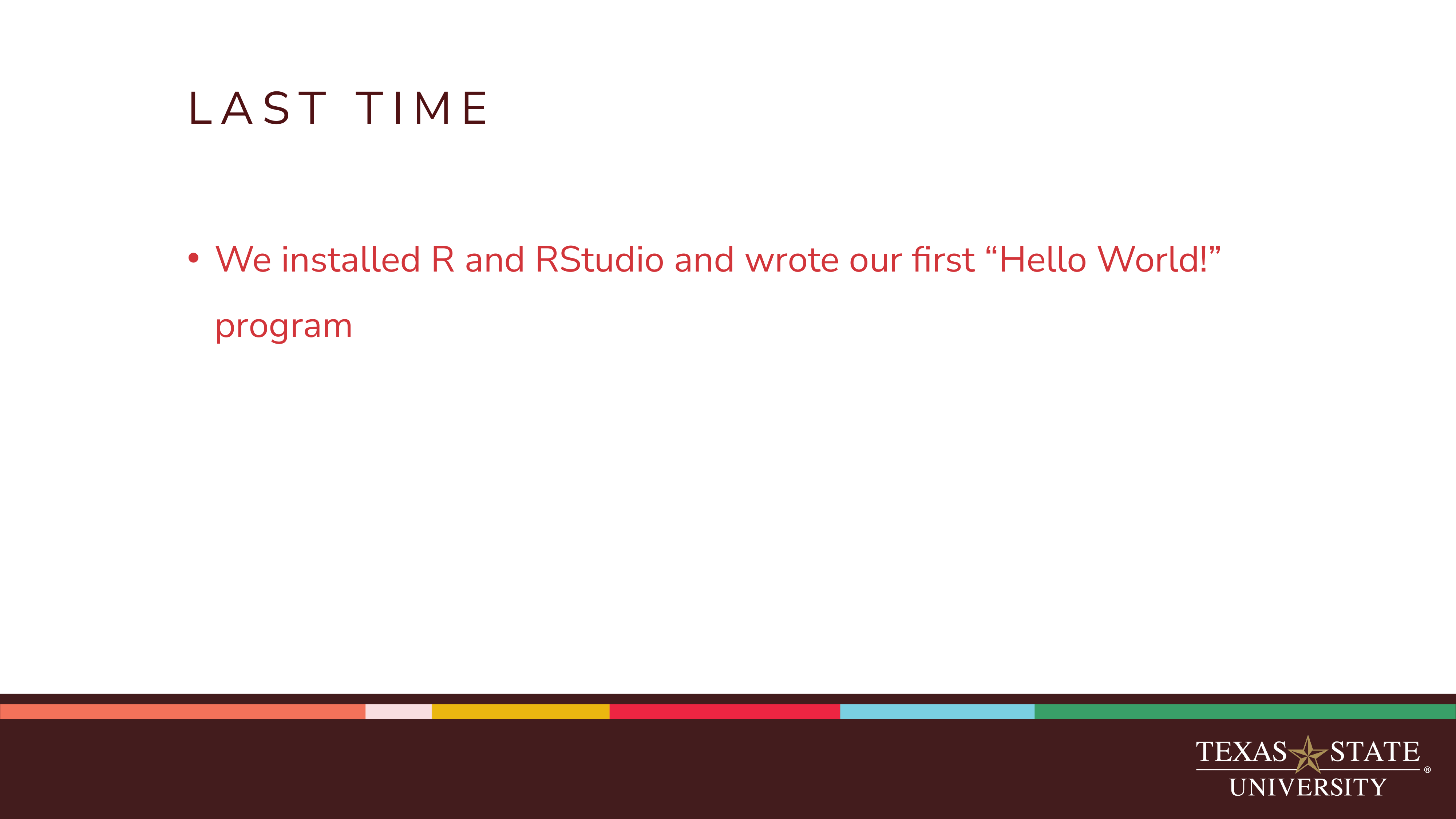

# LAST TIME
We installed R and RStudio and wrote our first “Hello World!” program